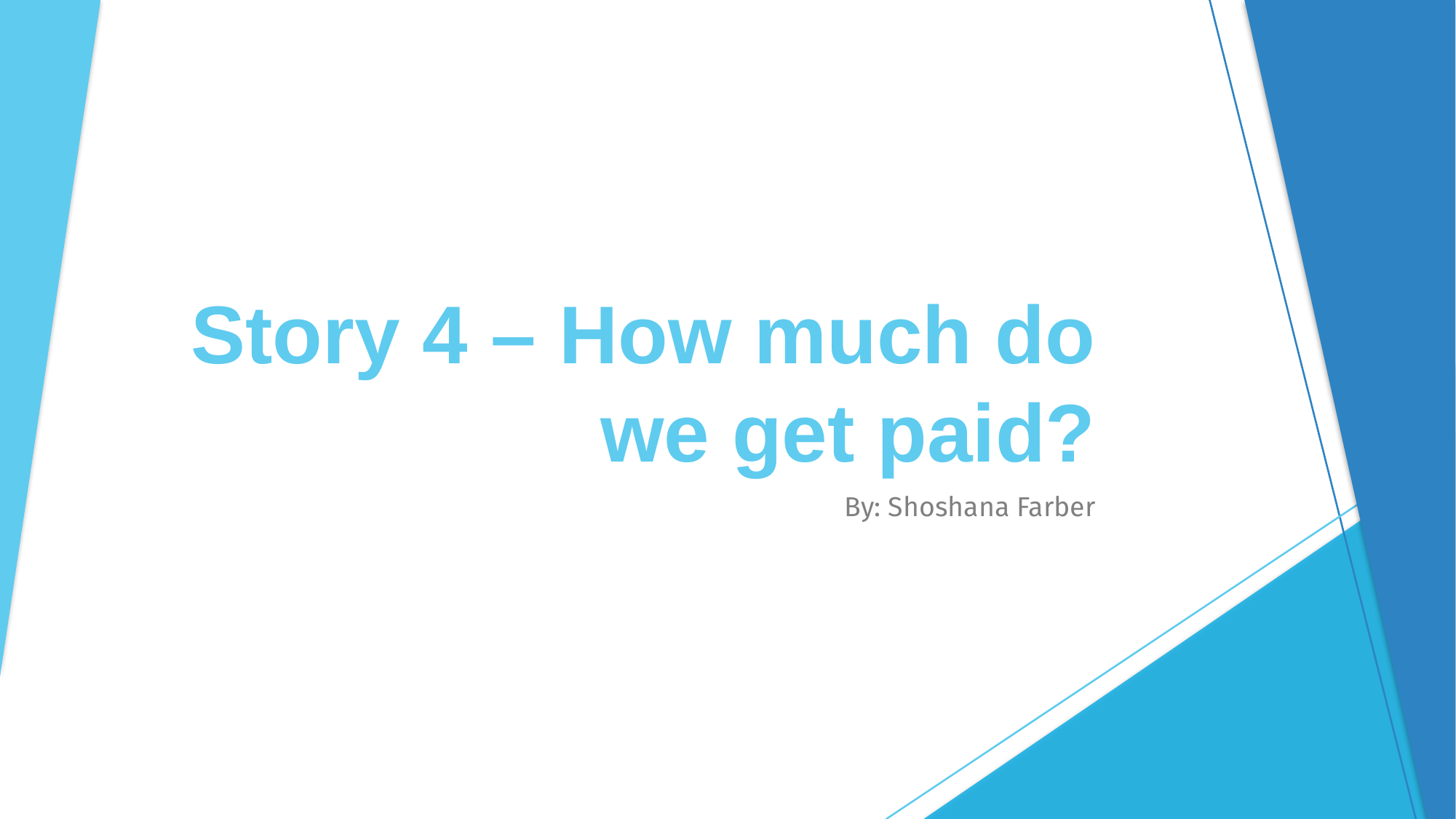

# Story 4 – How much do we get paid?

By: Shoshana Farber